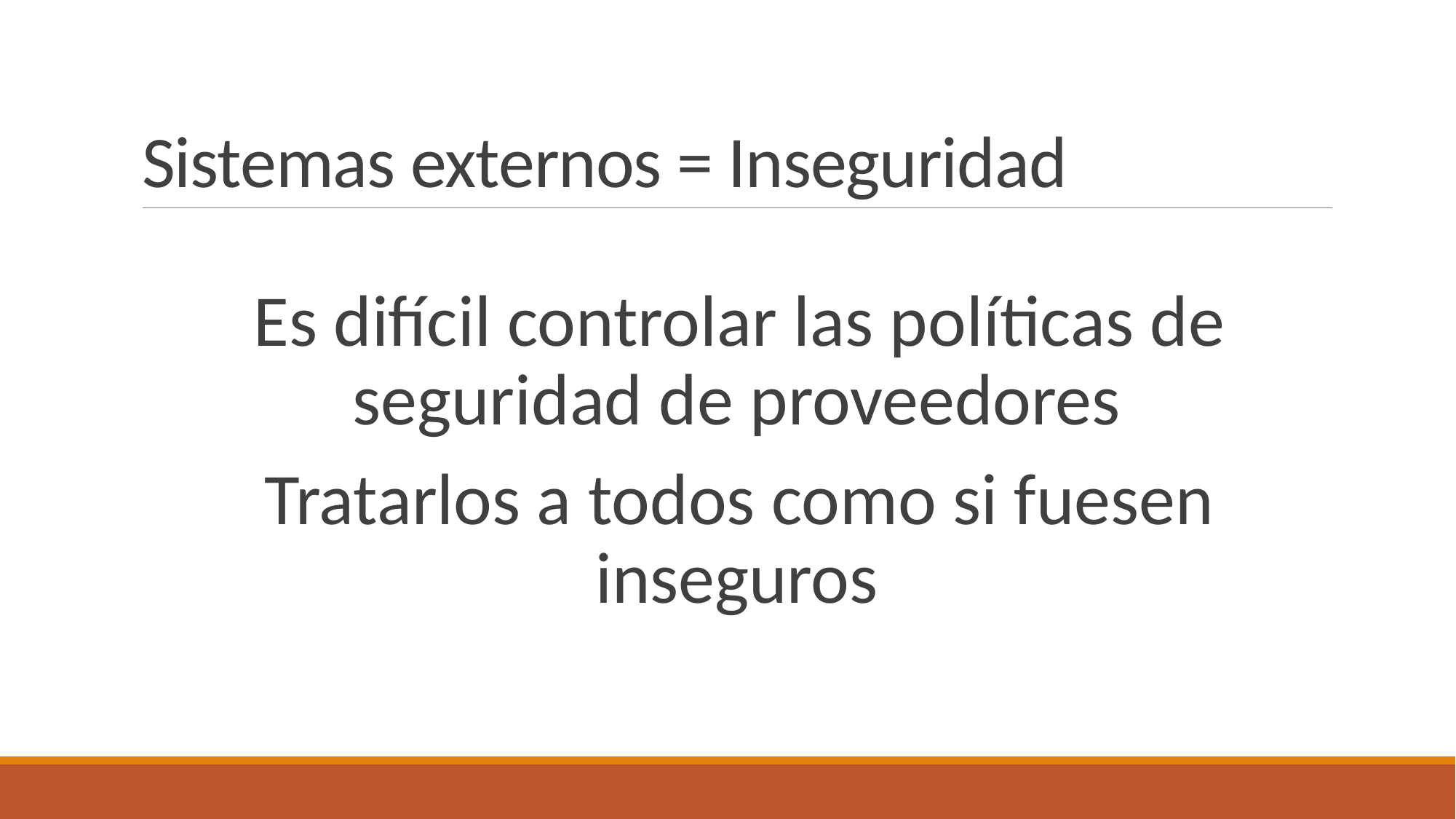

# Sistemas externos = Inseguridad

Es difícil controlar las políticas de seguridad de proveedores
Tratarlos a todos como si fuesen inseguros